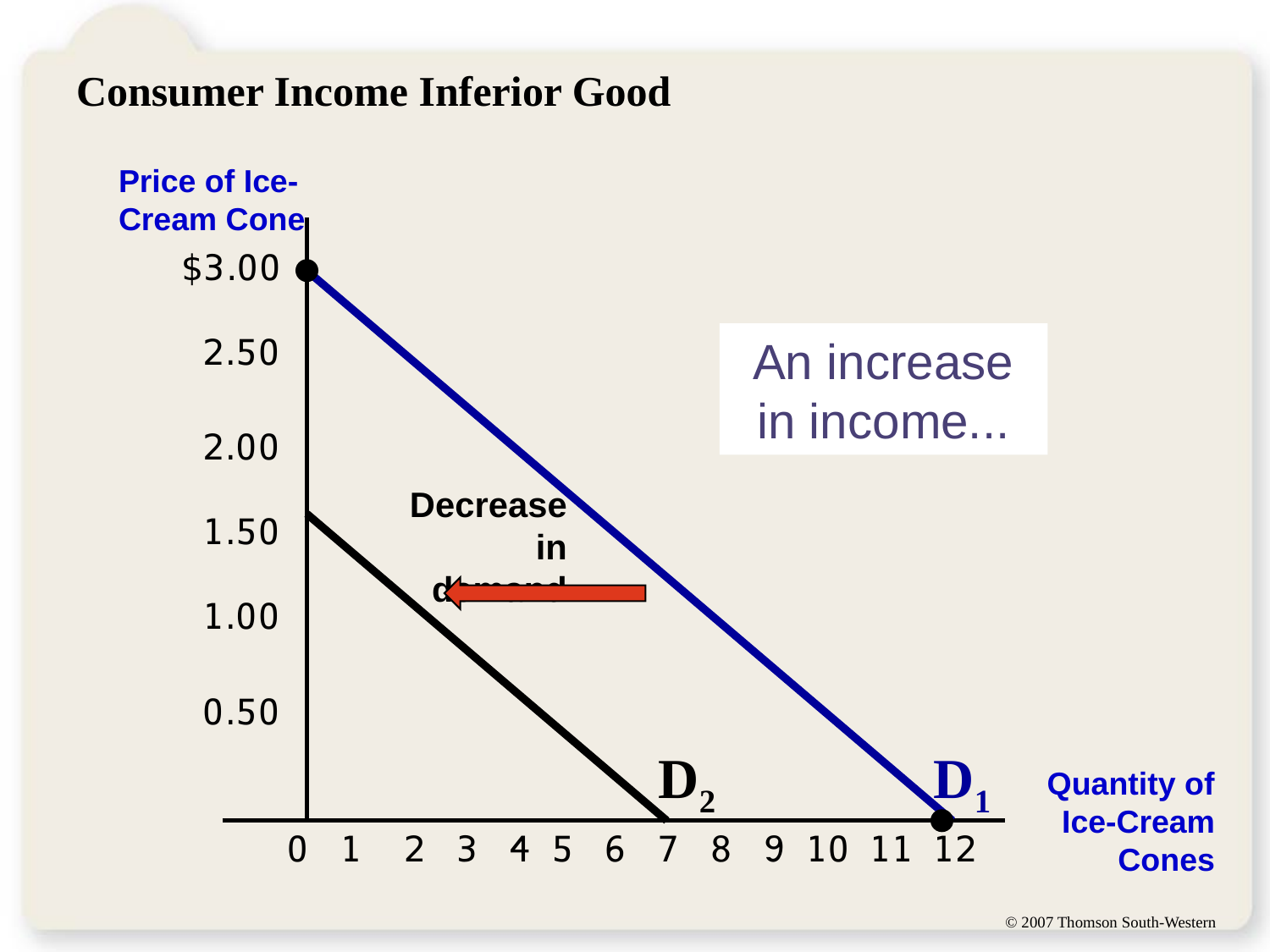

# Consumer Income Inferior Good
Price of Ice-Cream Cone
$3.00

2.50
An increase in income...
2.00
Decrease
in demand
1.50

1.00
0.50
D2
D1
Quantity of Ice-Cream Cones

0
1
2
3
4
5
6
7
8
9
10
11
12